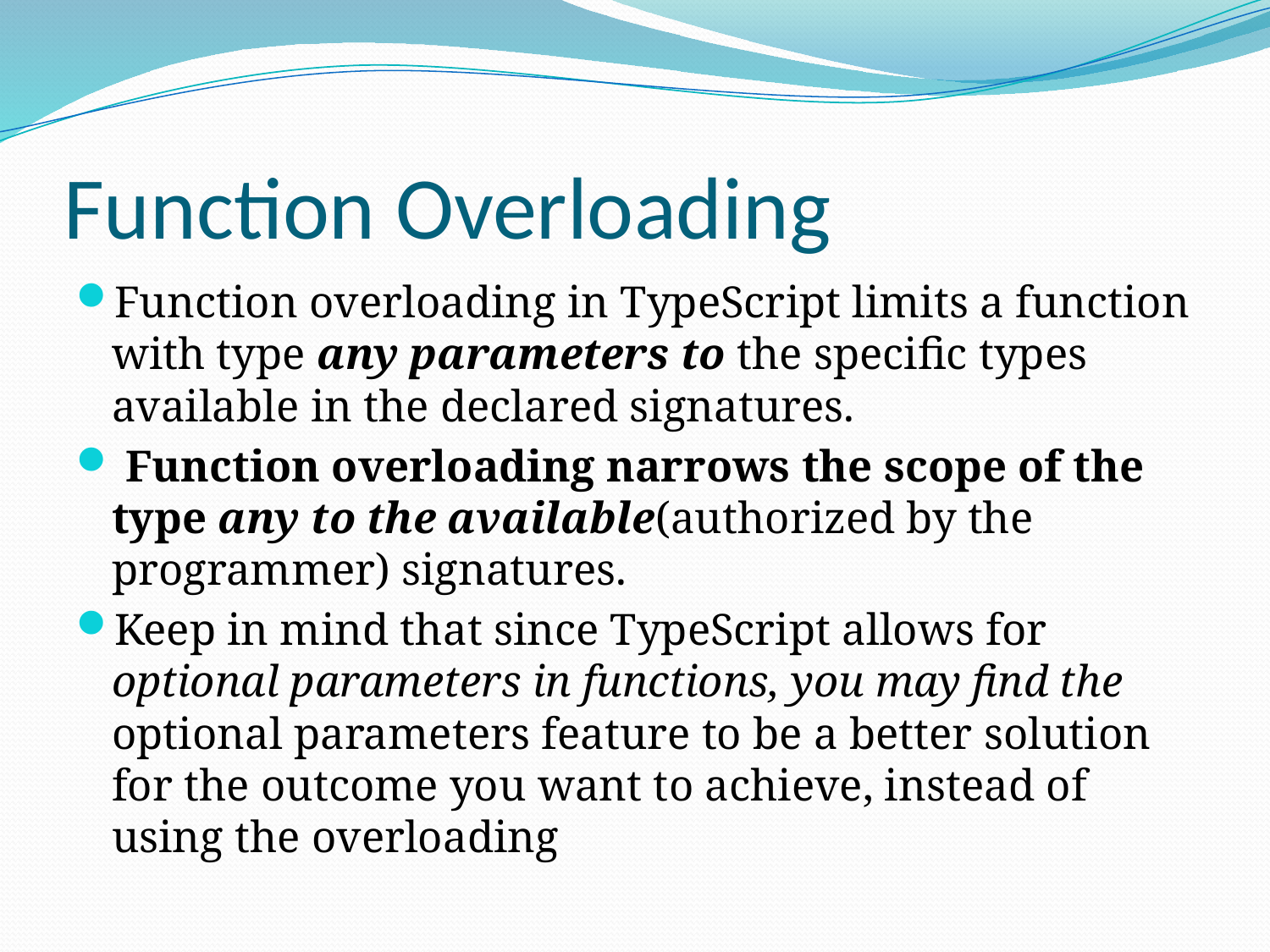

# Function Overloading
Function overloading in TypeScript limits a function with type any parameters to the specific types available in the declared signatures.
 Function overloading narrows the scope of the type any to the available(authorized by the programmer) signatures.
Keep in mind that since TypeScript allows for optional parameters in functions, you may find the optional parameters feature to be a better solution for the outcome you want to achieve, instead of using the overloading